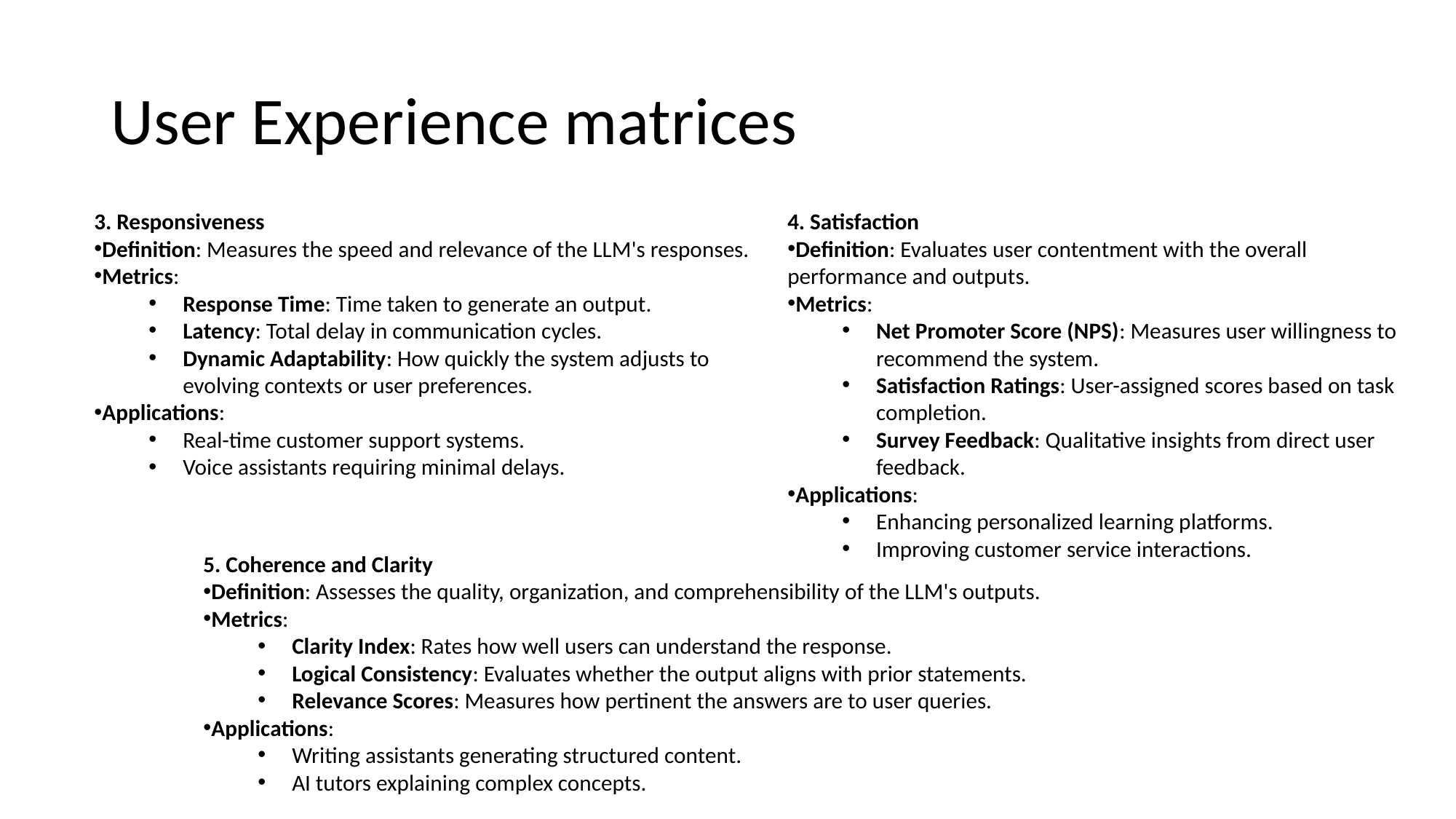

# User Experience matrices
3. Responsiveness
Definition: Measures the speed and relevance of the LLM's responses.
Metrics:
Response Time: Time taken to generate an output.
Latency: Total delay in communication cycles.
Dynamic Adaptability: How quickly the system adjusts to evolving contexts or user preferences.
Applications:
Real-time customer support systems.
Voice assistants requiring minimal delays.
4. Satisfaction
Definition: Evaluates user contentment with the overall performance and outputs.
Metrics:
Net Promoter Score (NPS): Measures user willingness to recommend the system.
Satisfaction Ratings: User-assigned scores based on task completion.
Survey Feedback: Qualitative insights from direct user feedback.
Applications:
Enhancing personalized learning platforms.
Improving customer service interactions.
5. Coherence and Clarity
Definition: Assesses the quality, organization, and comprehensibility of the LLM's outputs.
Metrics:
Clarity Index: Rates how well users can understand the response.
Logical Consistency: Evaluates whether the output aligns with prior statements.
Relevance Scores: Measures how pertinent the answers are to user queries.
Applications:
Writing assistants generating structured content.
AI tutors explaining complex concepts.